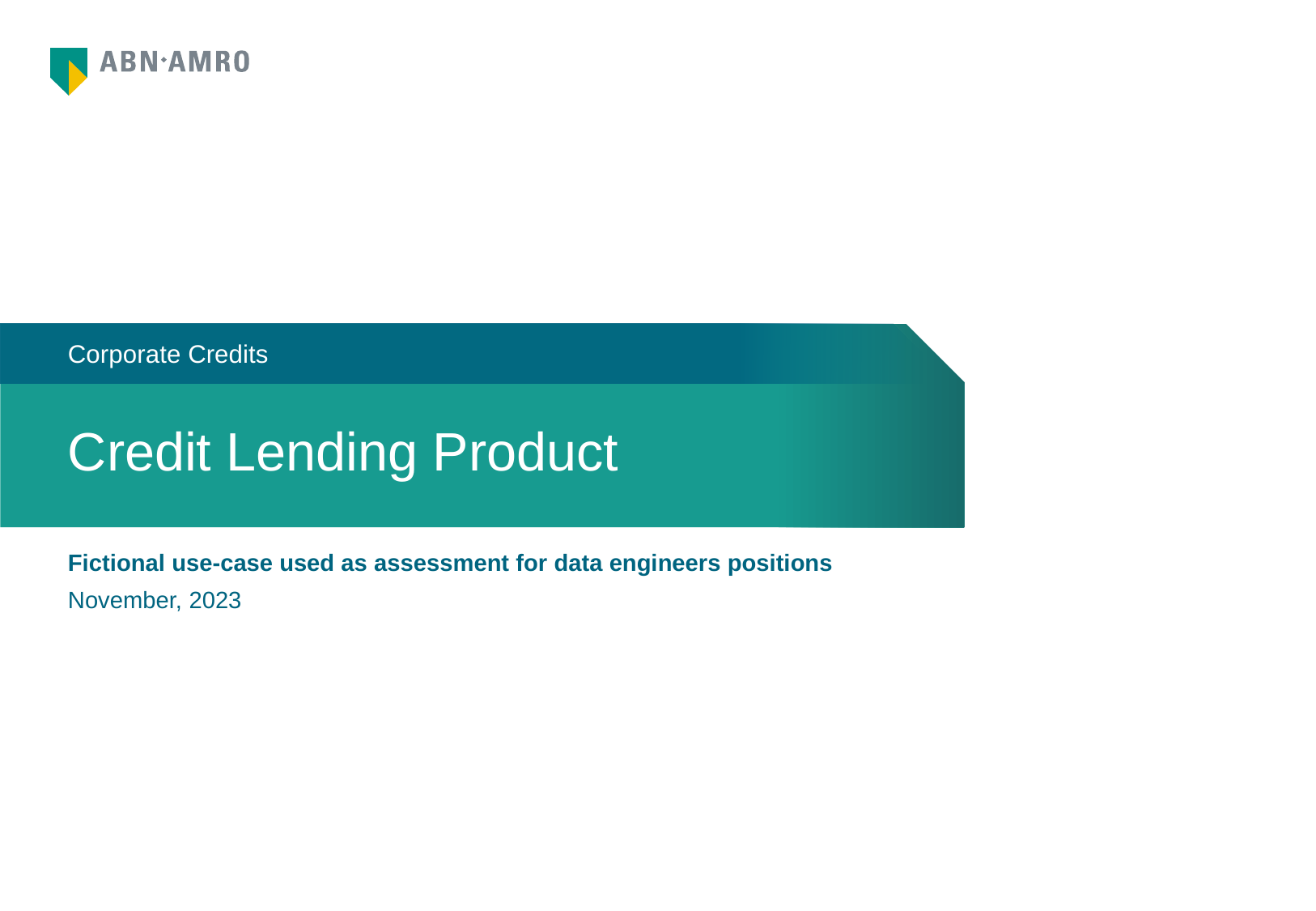

Corporate Credits
Credit Lending Product
Fictional use-case used as assessment for data engineers positions
November, 2023